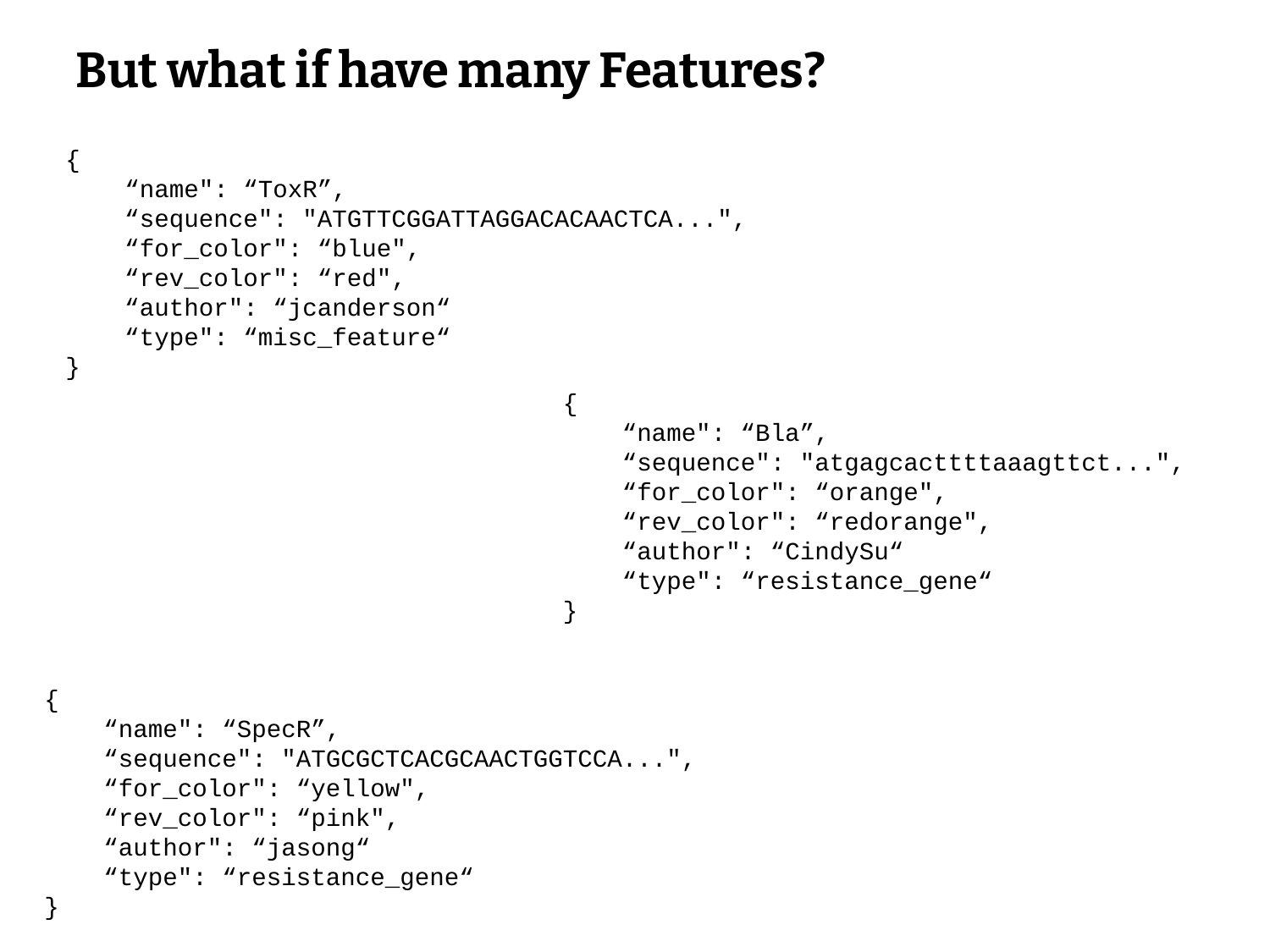

But what if have many Features?
{
    “name": “ToxR”,
    “sequence": "ATGTTCGGATTAGGACACAACTCA...",
    “for_color": “blue",
    “rev_color": “red",
    “author": “jcanderson“
    “type": “misc_feature“
}
{
    “name": “Bla”,
    “sequence": "atgagcacttttaaagttct...",
    “for_color": “orange",
    “rev_color": “redorange",
    “author": “CindySu“
    “type": “resistance_gene“
}
{
    “name": “SpecR”,
    “sequence": "ATGCGCTCACGCAACTGGTCCA...",
    “for_color": “yellow",
    “rev_color": “pink",
    “author": “jasong“
    “type": “resistance_gene“
}